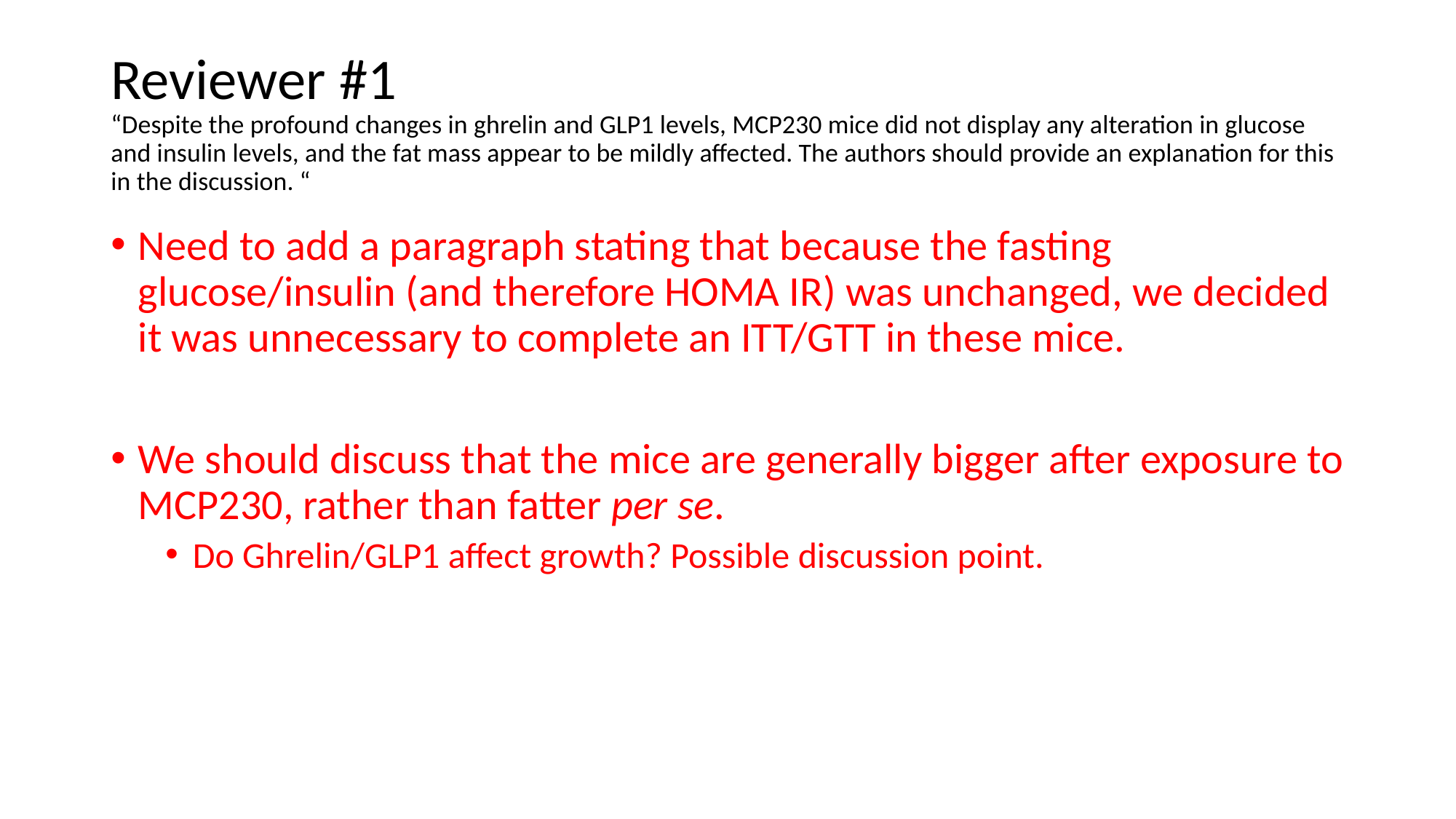

# Reviewer #1 “Despite the profound changes in ghrelin and GLP1 levels, MCP230 mice did not display any alteration in glucose and insulin levels, and the fat mass appear to be mildly affected. The authors should provide an explanation for this in the discussion. “
Need to add a paragraph stating that because the fasting glucose/insulin (and therefore HOMA IR) was unchanged, we decided it was unnecessary to complete an ITT/GTT in these mice.

We should discuss that the mice are generally bigger after exposure to MCP230, rather than fatter per se.
Do Ghrelin/GLP1 affect growth? Possible discussion point.